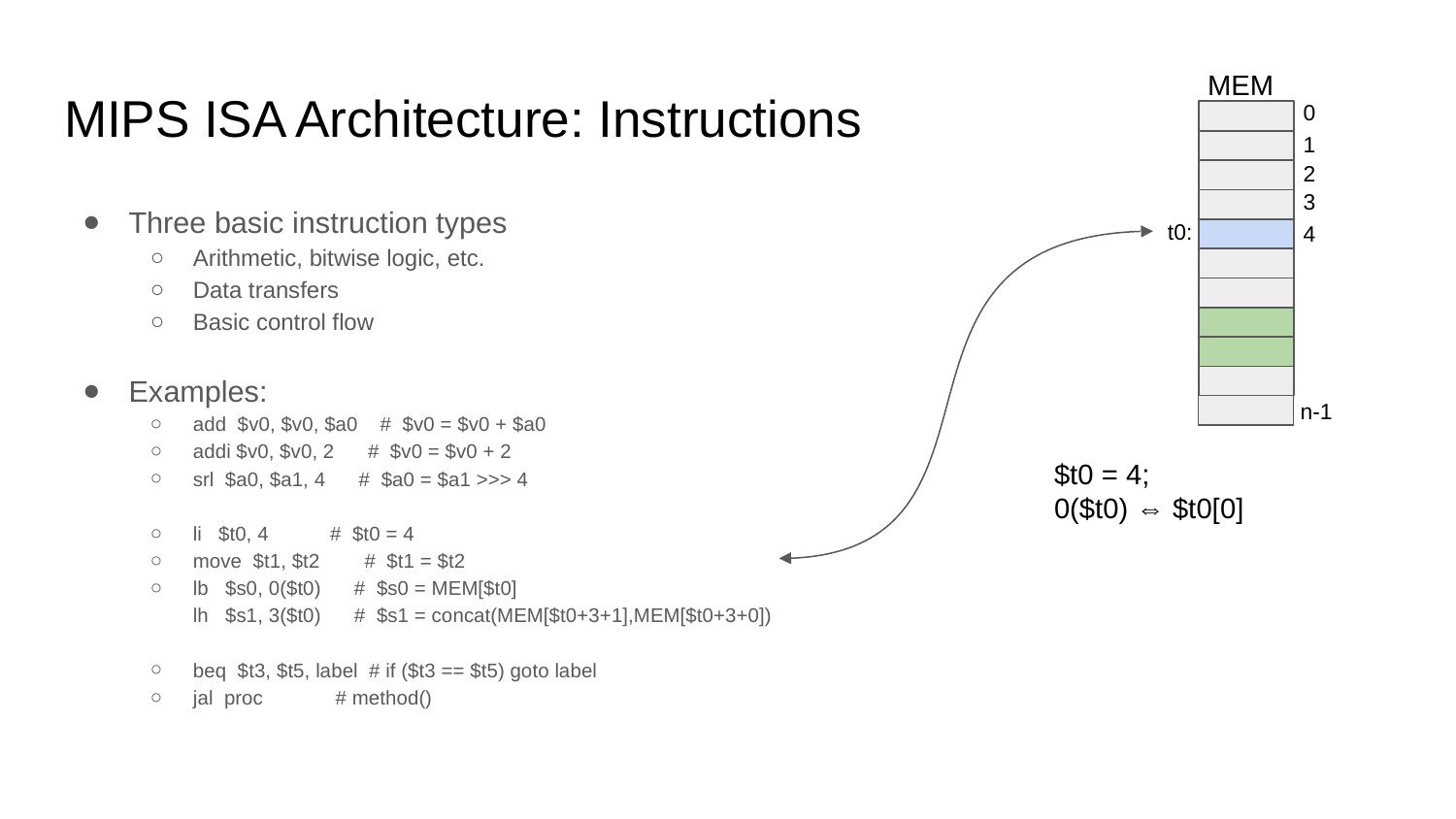

MEM
# MIPS ISA Architecture: Instructions
0

1

2

3
Three basic instruction types
Arithmetic, bitwise logic, etc.
Data transfers
Basic control flow
Examples:
add  $v0, $v0, $a0    #  $v0 = $v0 + $a0
addi $v0, $v0, 2      #  $v0 = $v0 + 2
srl  $a0, $a1, 4      #  $a0 = $a1 >>> 4

li   $t0, 4           #  $t0 = 4
move  $t1, $t2        #  $t1 = $t2
lb   $s0, 0($t0)      #  $s0 = MEM[$t0]
lh   $s1, 3($t0)      #  $s1 = concat(MEM[$t0+3+1],MEM[$t0+3+0])
beq  $t3, $t5, label  # if ($t3 == $t5) goto label
jal  proc             # method()

t0:
4

n-1

$t0 = 4;
0($t0) ⇔ $t0[0]